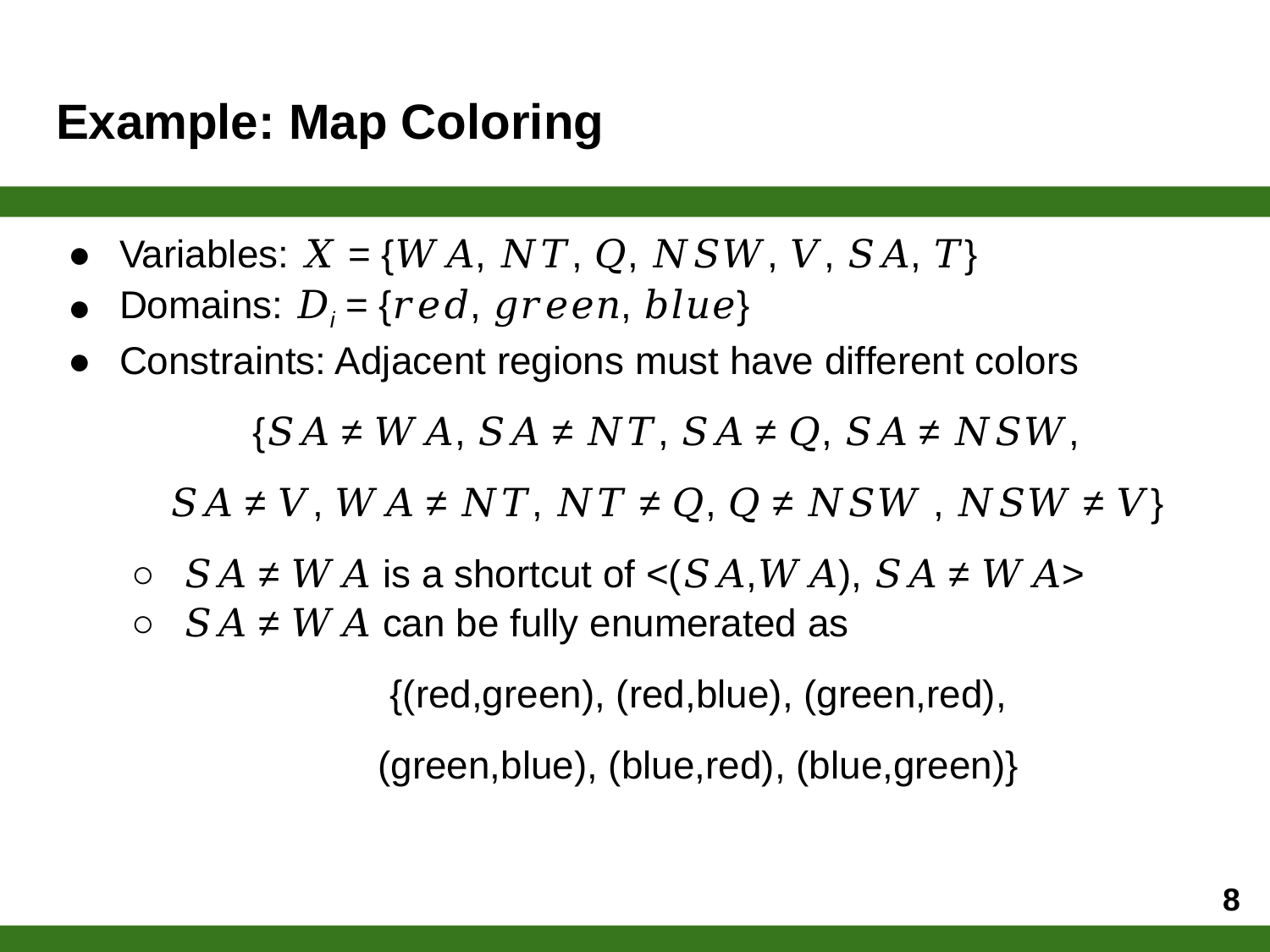

# Example: Map Coloring
Variables: 𝑋 = {𝑊𝐴, 𝑁𝑇, 𝑄, 𝑁𝑆𝑊, 𝑉, 𝑆𝐴, 𝑇}
Domains: 𝐷i = {𝑟𝑒𝑑, 𝑔𝑟𝑒𝑒𝑛, 𝑏𝑙𝑢𝑒}
Constraints: Adjacent regions must have different colors
{𝑆𝐴 ≠ 𝑊𝐴, 𝑆𝐴 ≠ 𝑁𝑇, 𝑆𝐴 ≠ 𝑄, 𝑆𝐴 ≠ 𝑁𝑆𝑊,
𝑆𝐴 ≠ 𝑉, 𝑊𝐴 ≠ 𝑁𝑇, 𝑁𝑇 ≠ 𝑄, 𝑄 ≠ 𝑁𝑆𝑊 , 𝑁𝑆𝑊 ≠ 𝑉}
𝑆𝐴 ≠ 𝑊𝐴 is a shortcut of <(𝑆𝐴,𝑊𝐴), 𝑆𝐴 ≠ 𝑊𝐴>
𝑆𝐴 ≠ 𝑊𝐴 can be fully enumerated as
{(red,green), (red,blue), (green,red),
(green,blue), (blue,red), (blue,green)}
8